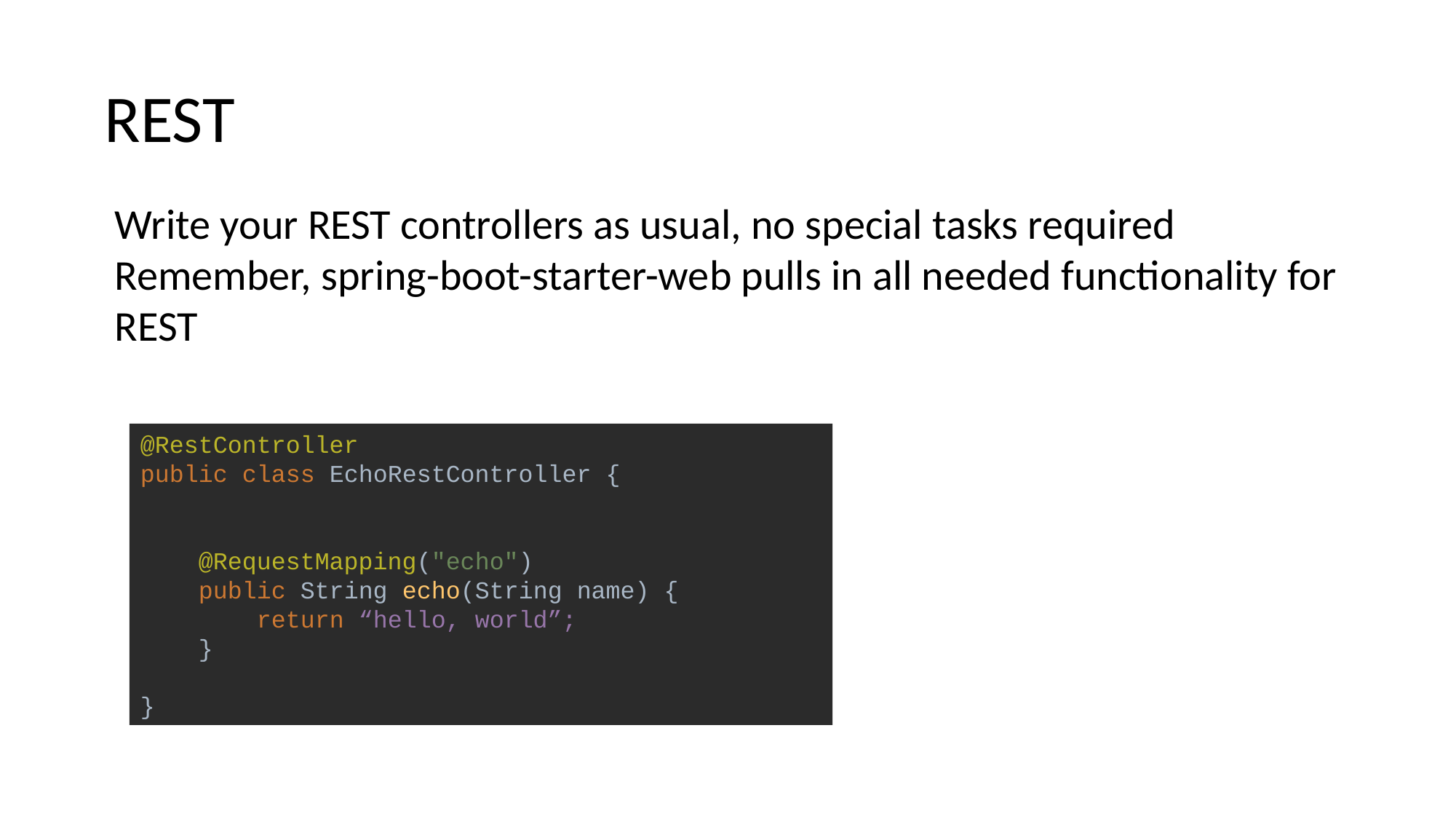

REST
Write your REST controllers as usual, no special tasks required
Remember, spring-boot-starter-web pulls in all needed functionality for REST

@RestController
public class EchoRestController {
    @RequestMapping("echo")
    public String echo(String name) {
        return “hello, world”;
    }
}